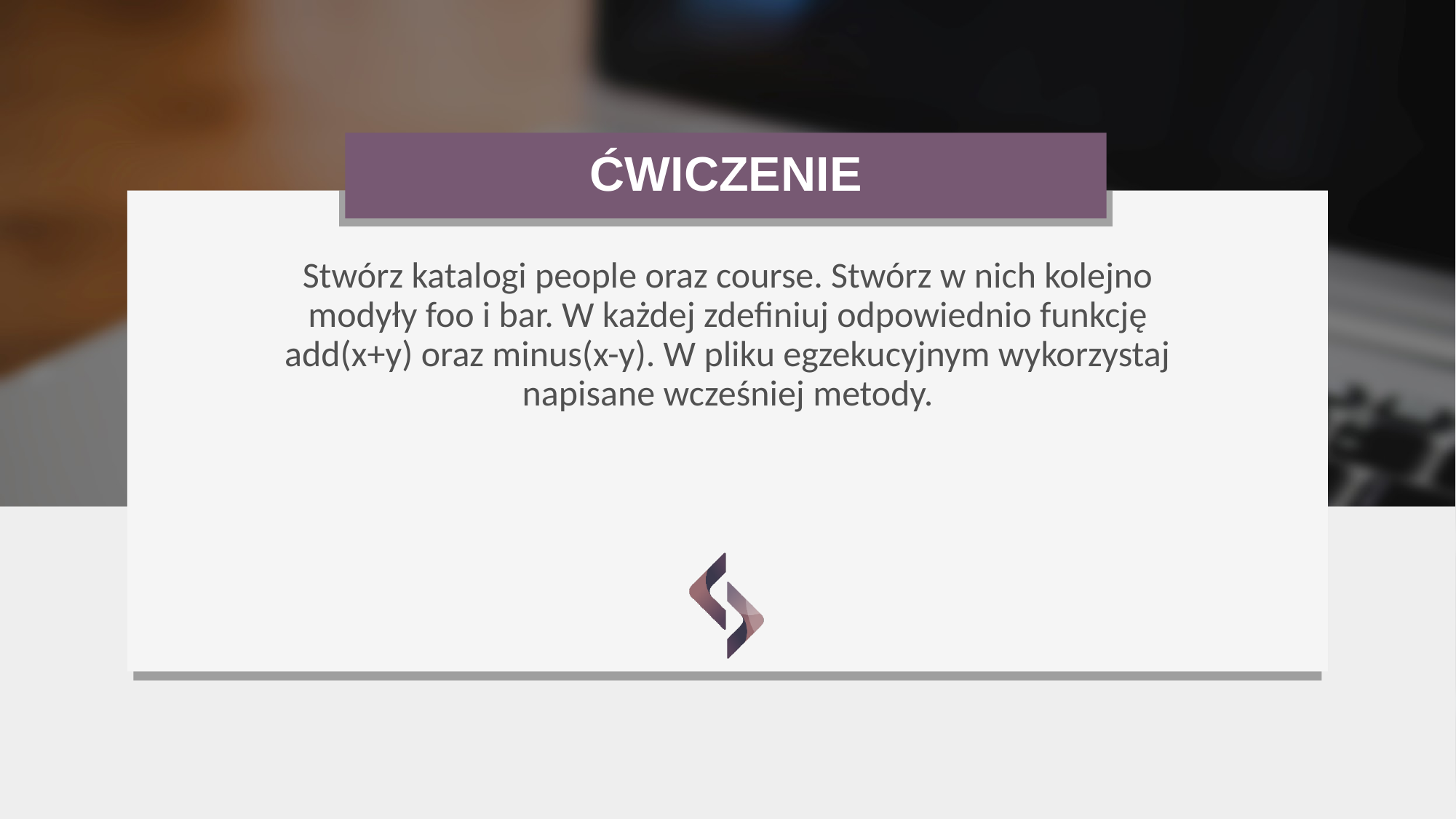

# ĆWICZENIE
Stwórz katalogi people oraz course. Stwórz w nich kolejno modyły foo i bar. W każdej zdefiniuj odpowiednio funkcję add(x+y) oraz minus(x-y). W pliku egzekucyjnym wykorzystaj napisane wcześniej metody.